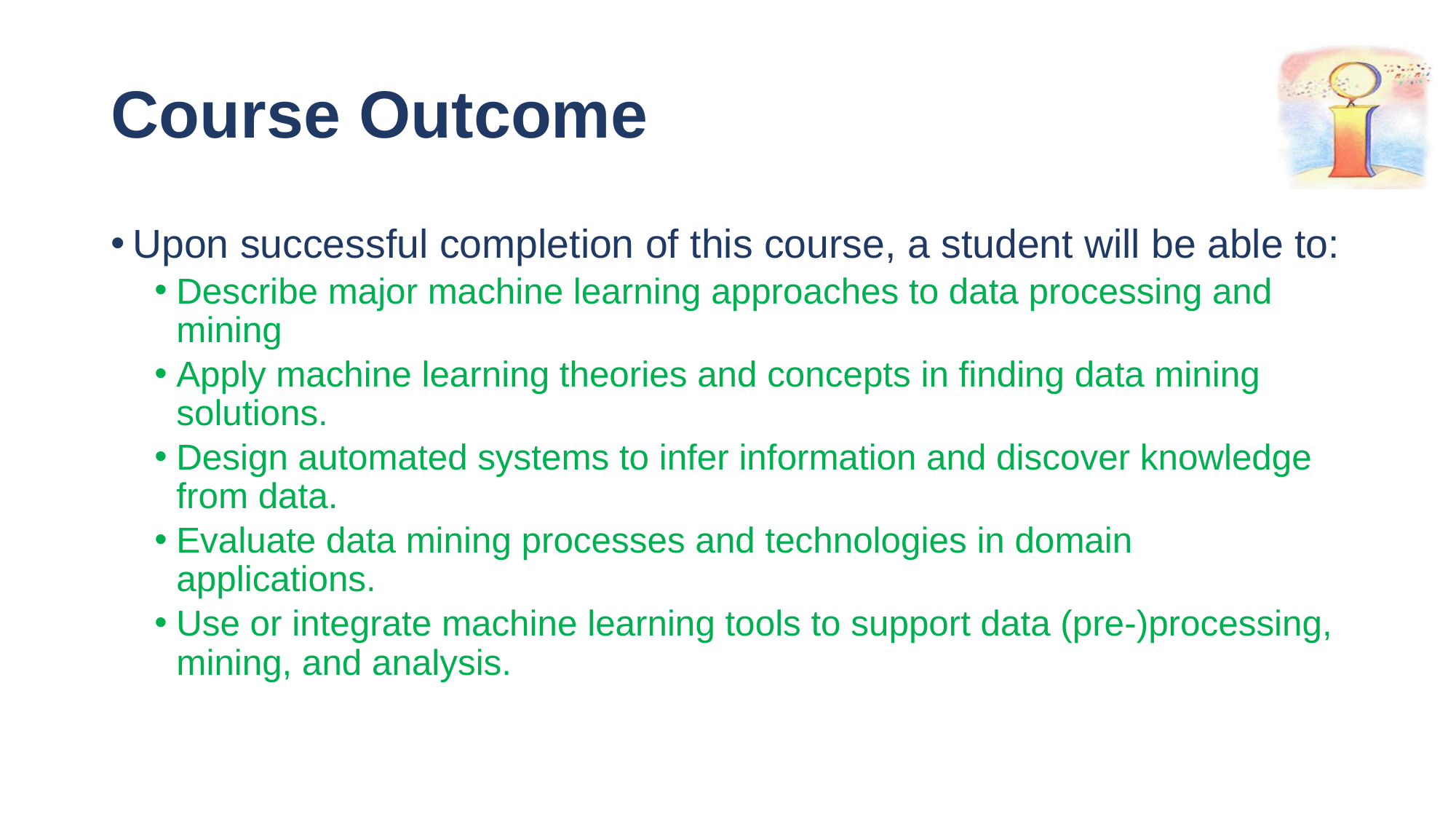

# Course Outcome
Upon successful completion of this course, a student will be able to:
Describe major machine learning approaches to data processing and mining
Apply machine learning theories and concepts in finding data mining solutions.
Design automated systems to infer information and discover knowledge from data.
Evaluate data mining processes and technologies in domain applications.
Use or integrate machine learning tools to support data (pre-)processing, mining, and analysis.